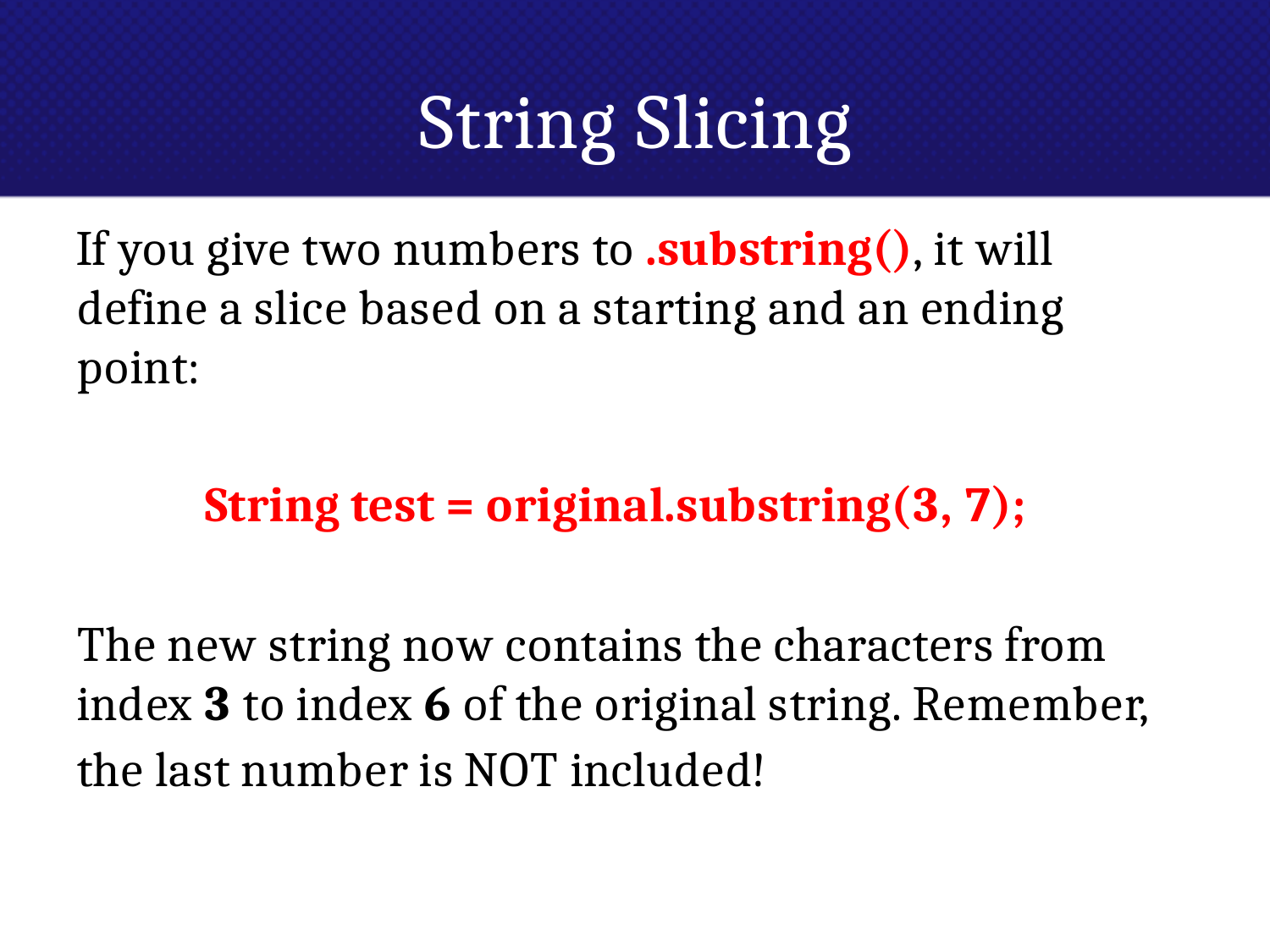

# String Slicing
If you give two numbers to .substring(), it will define a slice based on a starting and an ending point:

	String test = original.substring(3, 7);

The new string now contains the characters from index 3 to index 6 of the original string. Remember, the last number is NOT included!